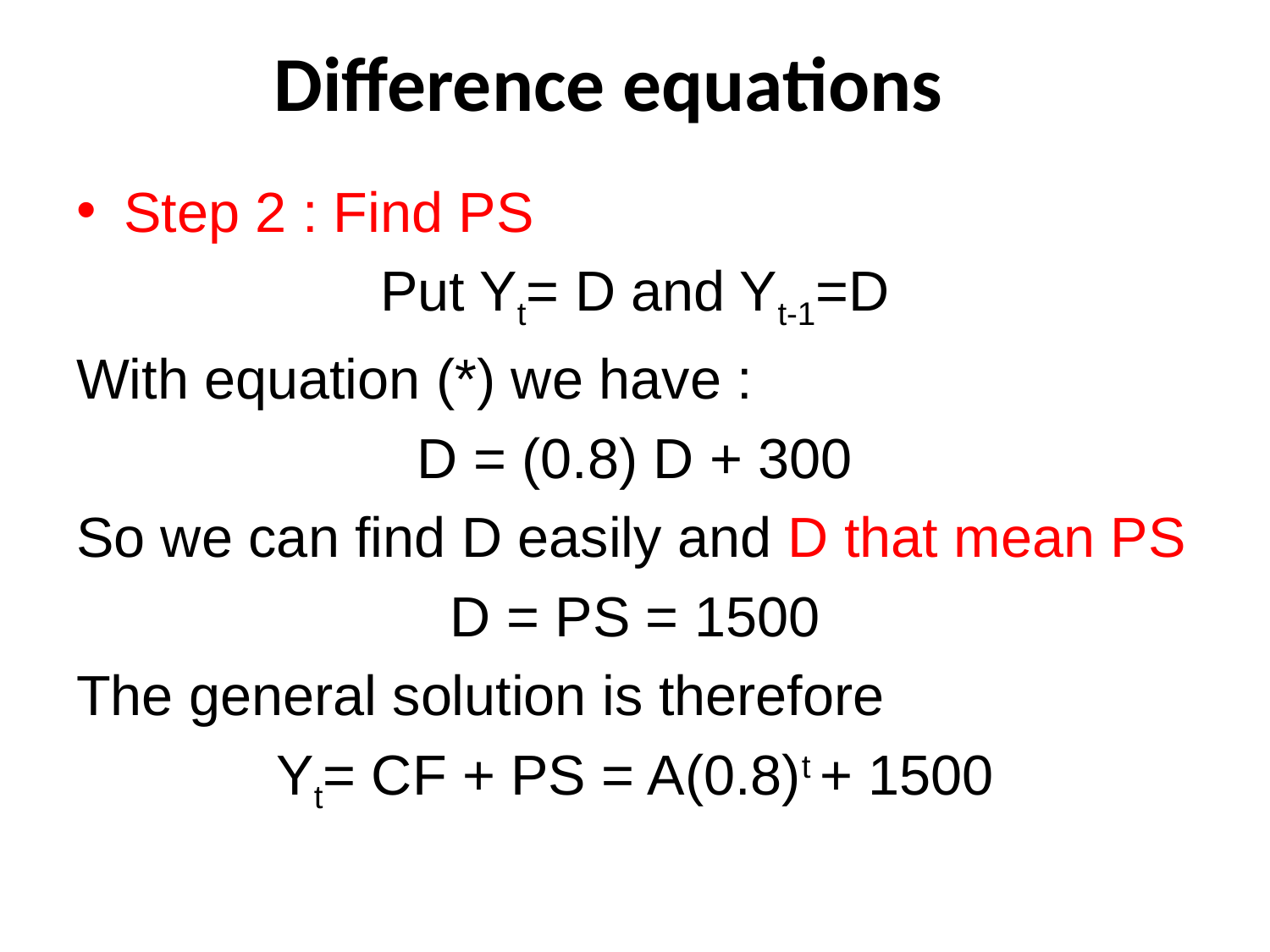

# Difference equations
Step 2 : Find PS
Put Yt= D and Yt-1=D
With equation (*) we have :
D = (0.8) D + 300
So we can find D easily and D that mean PS
D = PS = 1500
The general solution is therefore
Yt= CF + PS = A(0.8)t + 1500